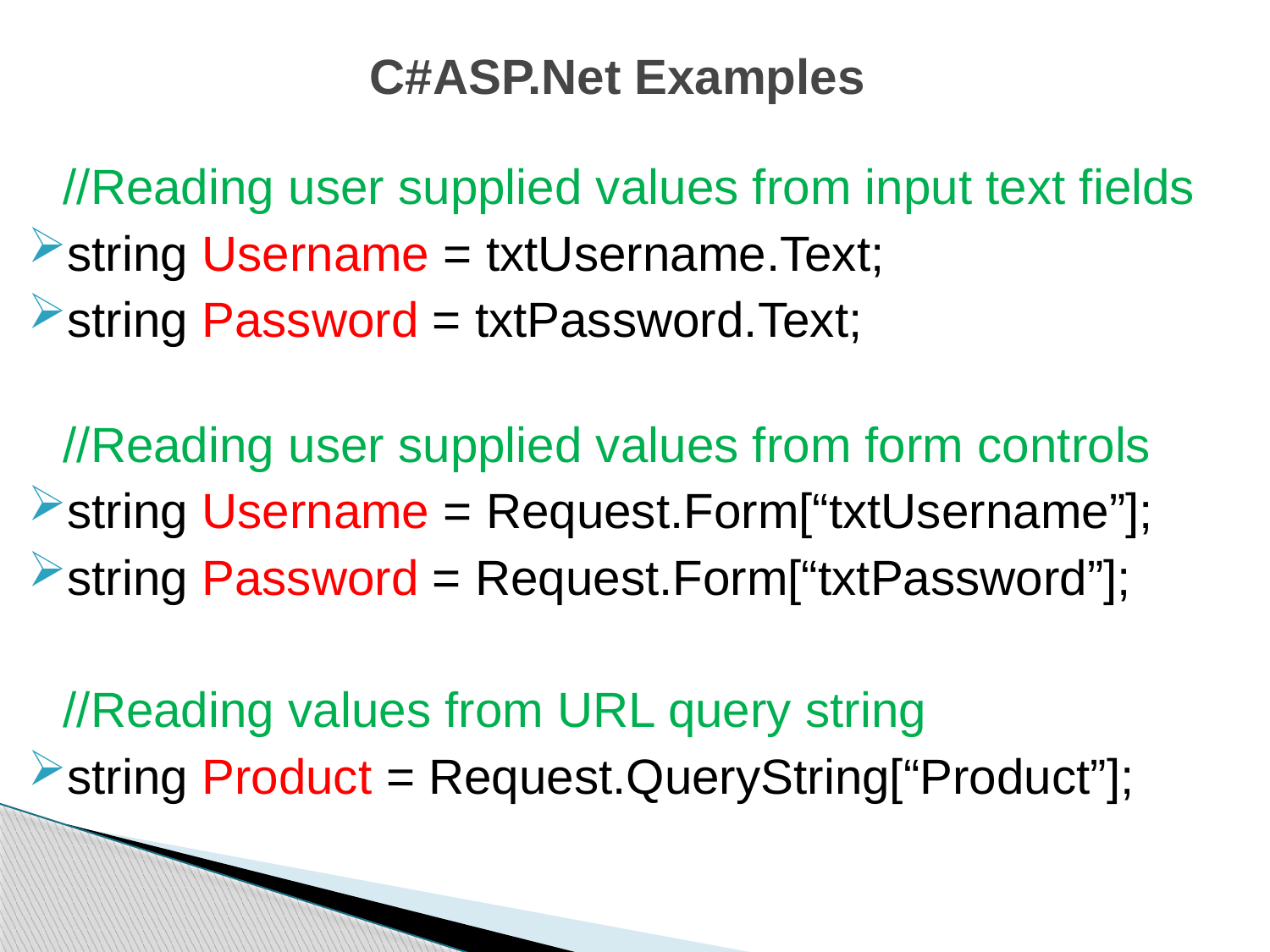

# C#ASP.Net Examples
	//Reading user supplied values from input text fields
string Username = txtUsername.Text;
string Password = txtPassword.Text;
//Reading user supplied values from form controls
string Username = Request.Form[“txtUsername”];
string Password = Request.Form[“txtPassword”];

	//Reading values from URL query string
string Product = Request.QueryString[“Product”];